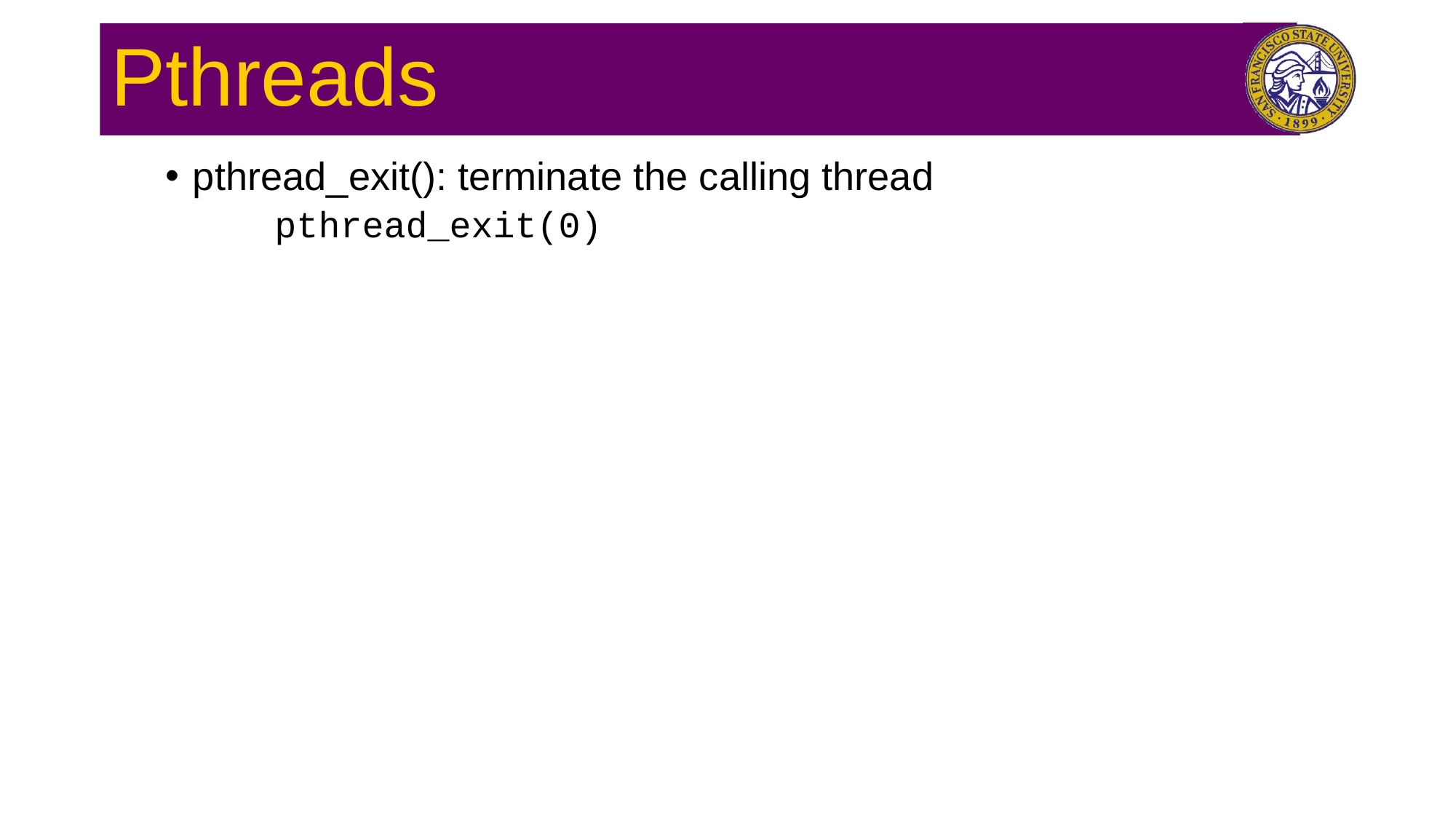

# Pthreads
pthread_exit(): terminate the calling thread
	pthread_exit(0)